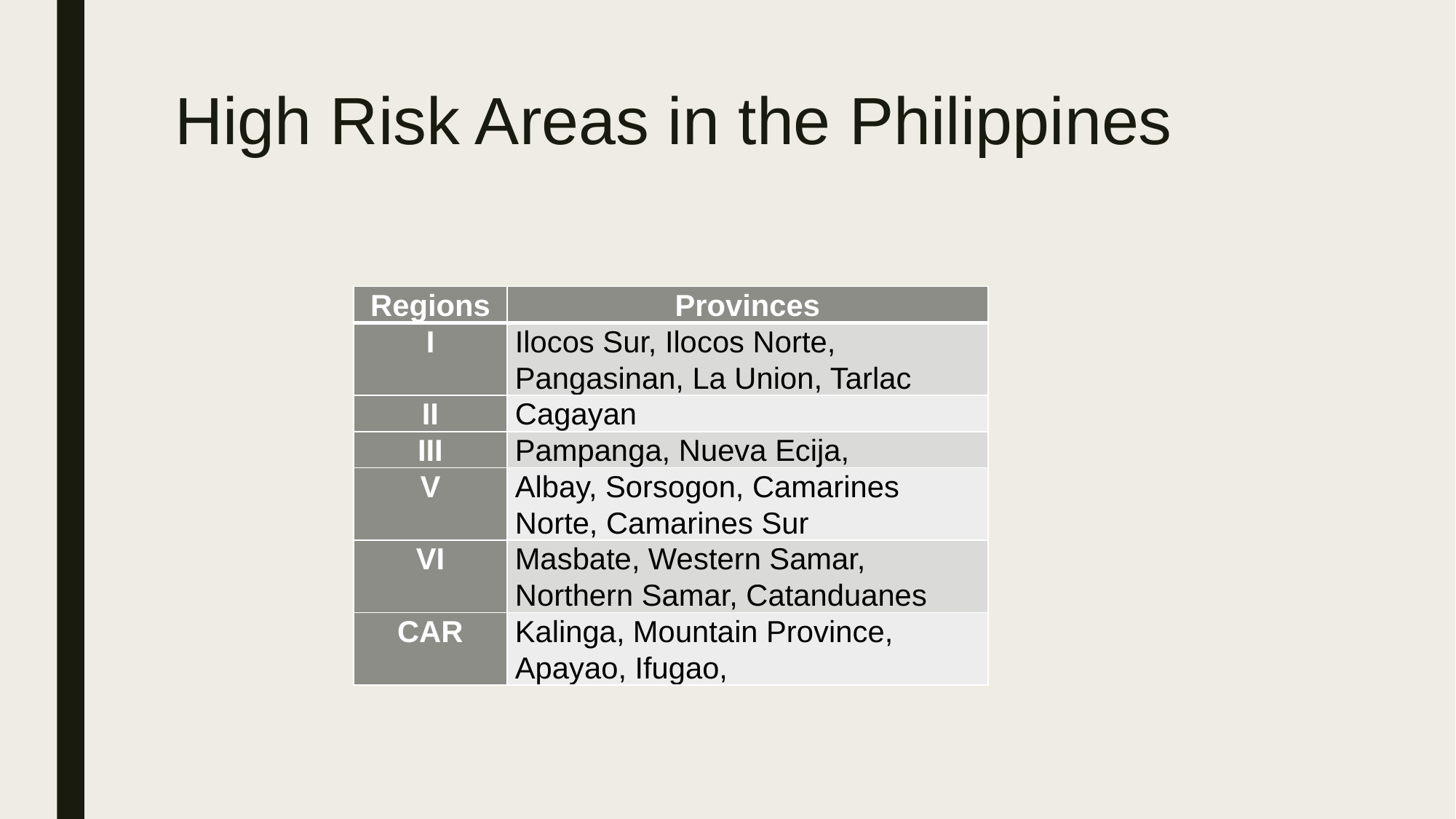

# High Risk Areas in the Philippines
| Regions | Provinces |
| --- | --- |
| I | Ilocos Sur, Ilocos Norte, Pangasinan, La Union, Tarlac |
| II | Cagayan |
| III | Pampanga, Nueva Ecija, |
| V | Albay, Sorsogon, Camarines Norte, Camarines Sur |
| VI | Masbate, Western Samar, Northern Samar, Catanduanes |
| CAR | Kalinga, Mountain Province, Apayao, Ifugao, |